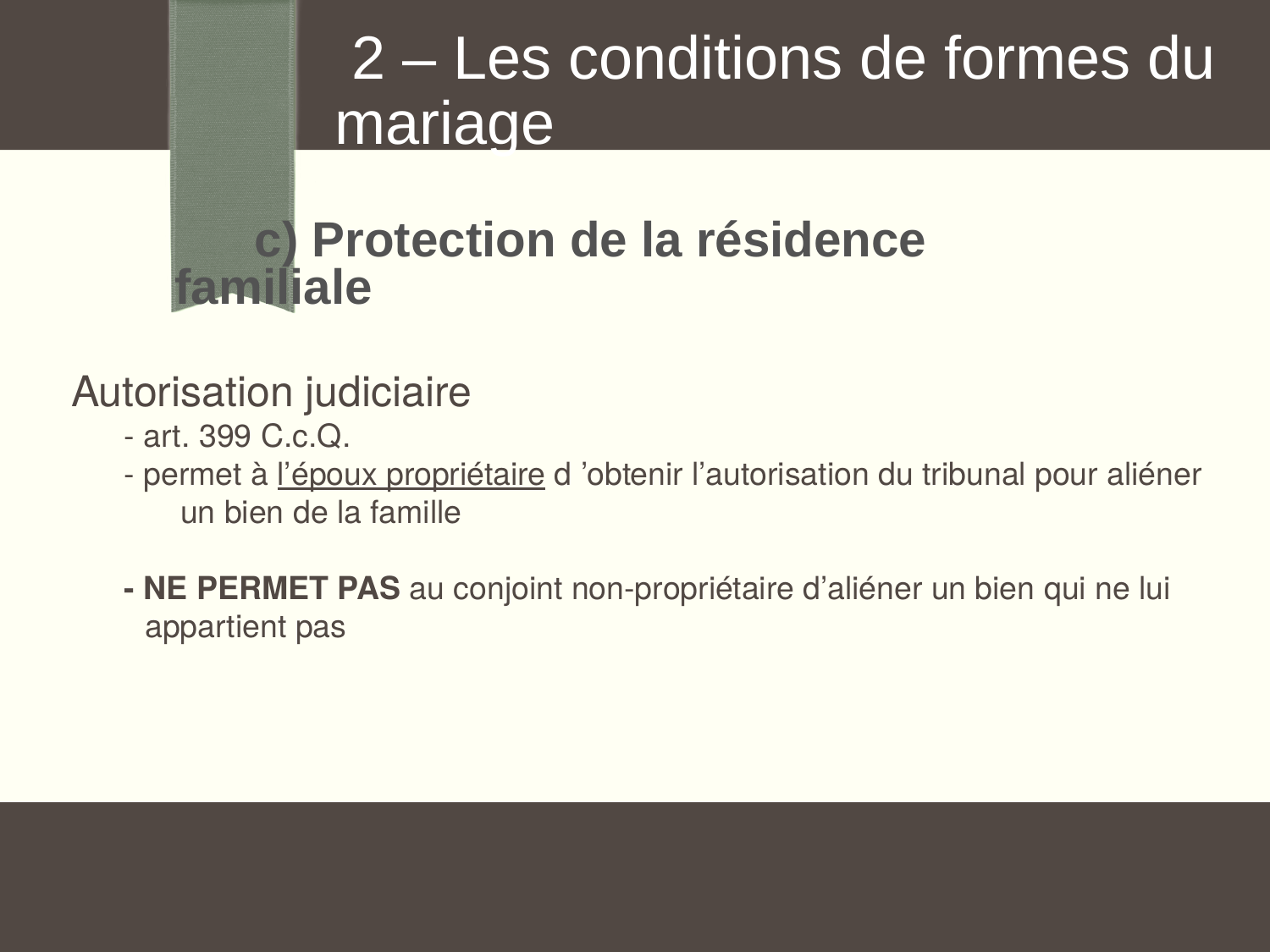

2 – Les conditions de formes du mariage

           c) Protection de la résidence      	           familiale

Autorisation judiciaire
- art. 399 C.c.Q.
- permet à l’époux propriétaire d ’obtenir l’autorisation du tribunal pour aliéner un bien de la famille

- NE PERMET PAS au conjoint non-propriétaire d’aliéner un bien qui ne lui appartient pas